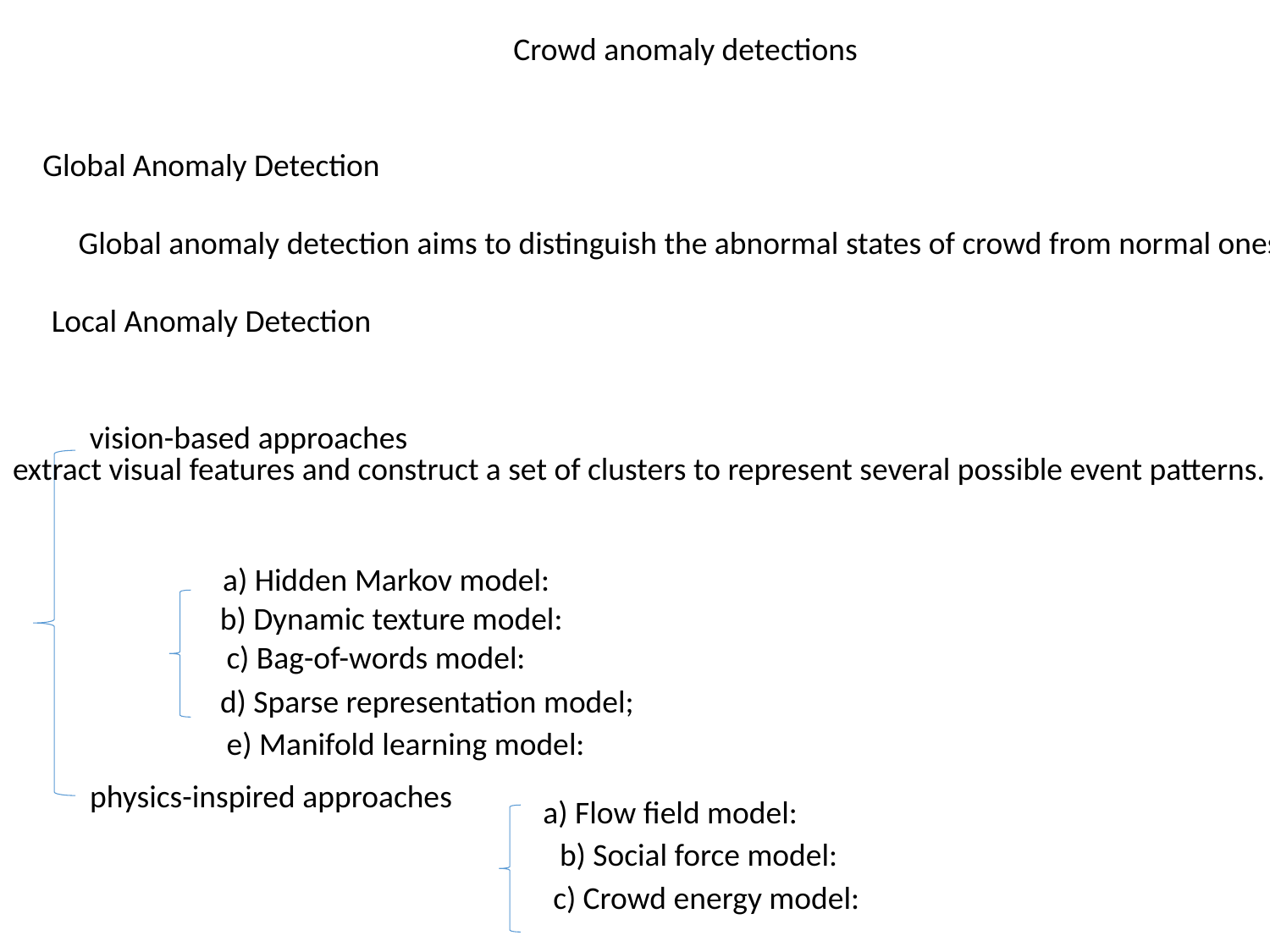

Crowd anomaly detections
Global Anomaly Detection
Global anomaly detection aims to distinguish the abnormal states of crowd from normal ones.
Local Anomaly Detection
vision-based approaches
extract visual features and construct a set of clusters to represent several possible event patterns.

a) Hidden Markov model:

b) Dynamic texture model:
c) Bag-of-words model:
d) Sparse representation model;
e) Manifold learning model:
physics-inspired approaches
a) Flow field model:

b) Social force model:
c) Crowd energy model: